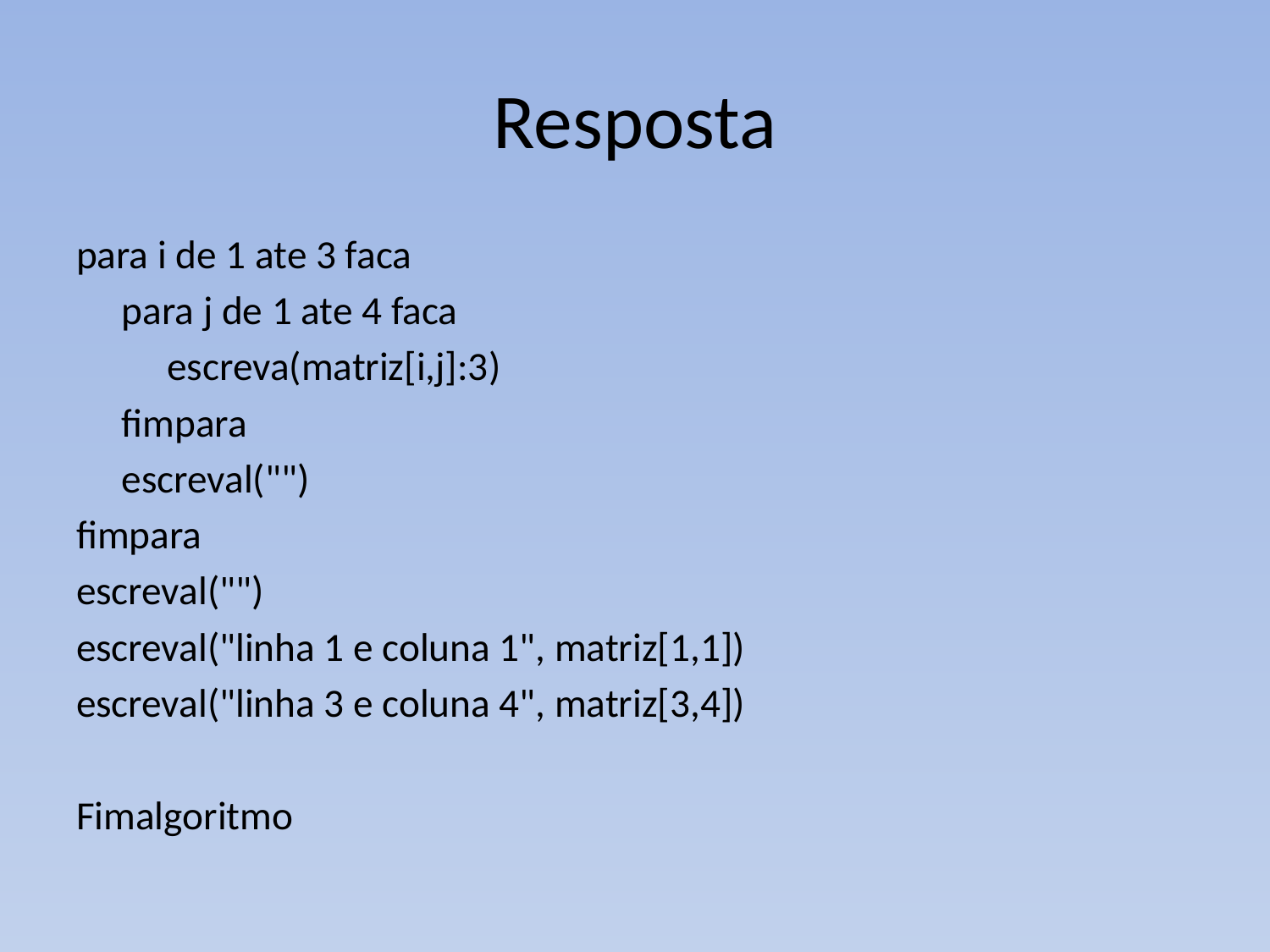

# Resposta
para i de 1 ate 3 faca
     para j de 1 ate 4 faca
          escreva(matriz[i,j]:3)
     fimpara
     escreval("")
fimpara
escreval("")
escreval("linha 1 e coluna 1", matriz[1,1])
escreval("linha 3 e coluna 4", matriz[3,4])

Fimalgoritmo